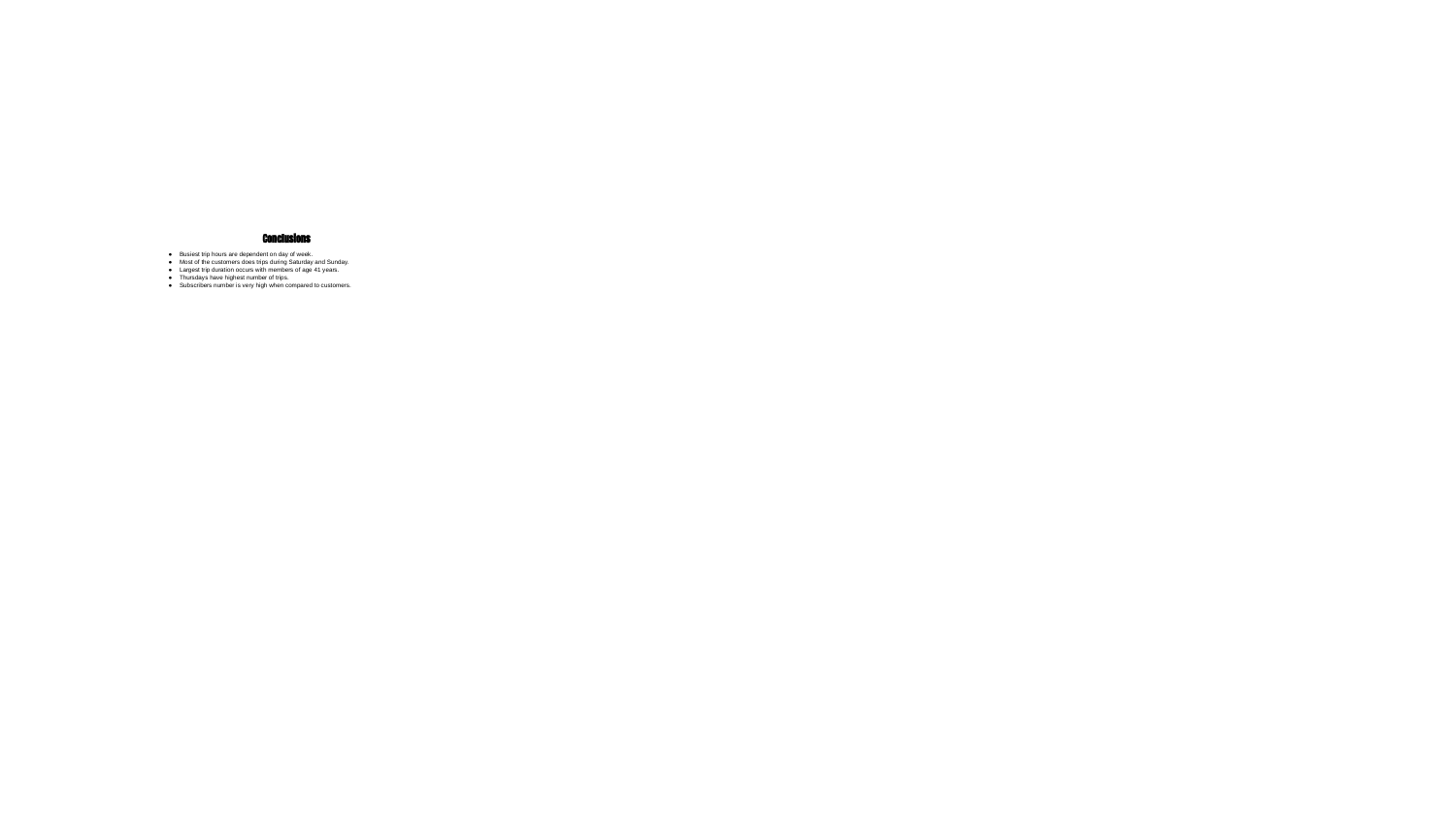

# Conclusions
Busiest trip hours are dependent on day of week.
Most of the customers does trips during Saturday and Sunday.
Largest trip duration occurs with members of age 41 years.
Thursdays have highest number of trips.
Subscribers number is very high when compared to customers.